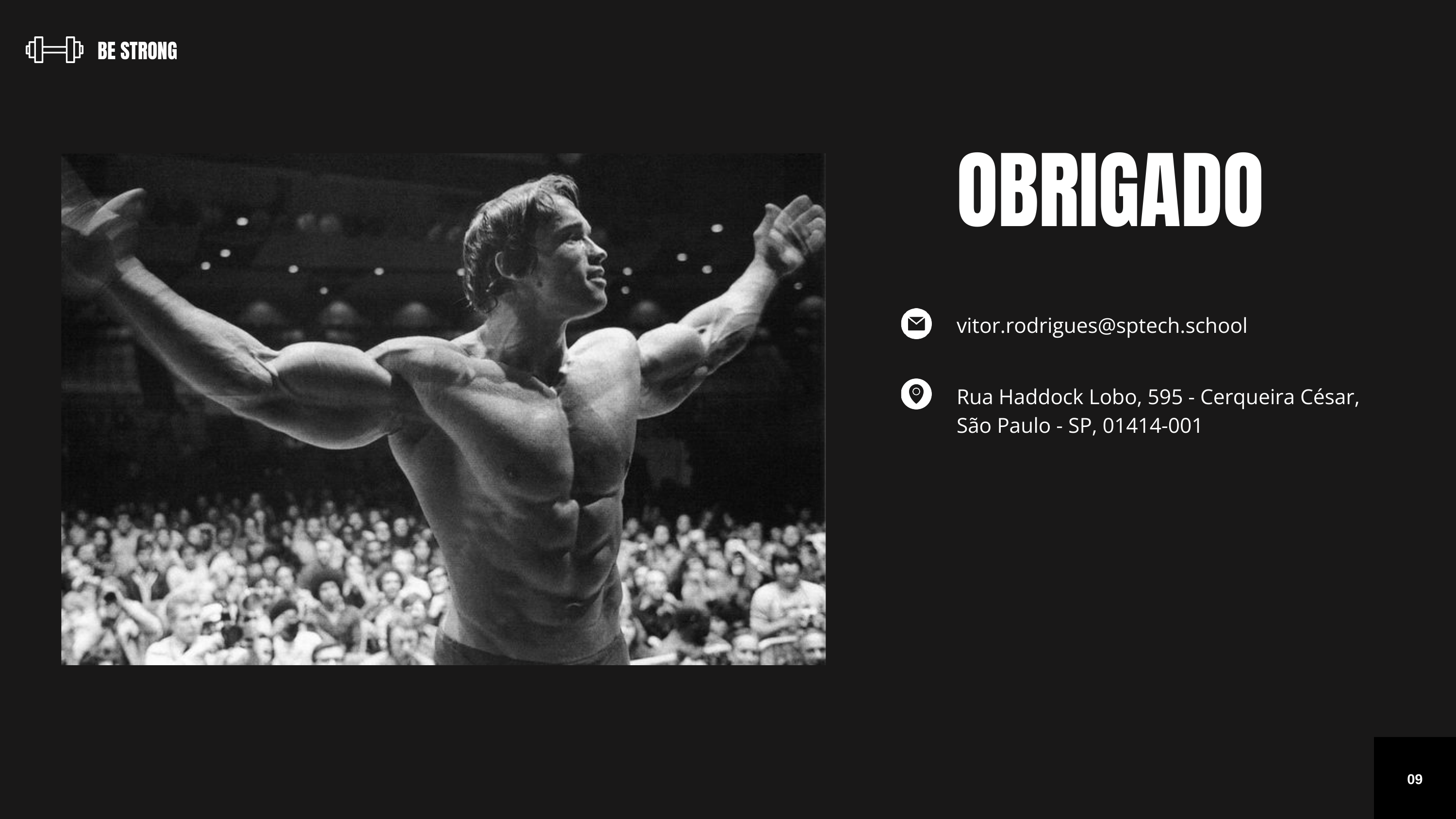

BE STRONG

OBRIGADO
vitor.rodrigues@sptech.school

Rua Haddock Lobo, 595 - Cerqueira César, São Paulo - SP, 01414-001

09